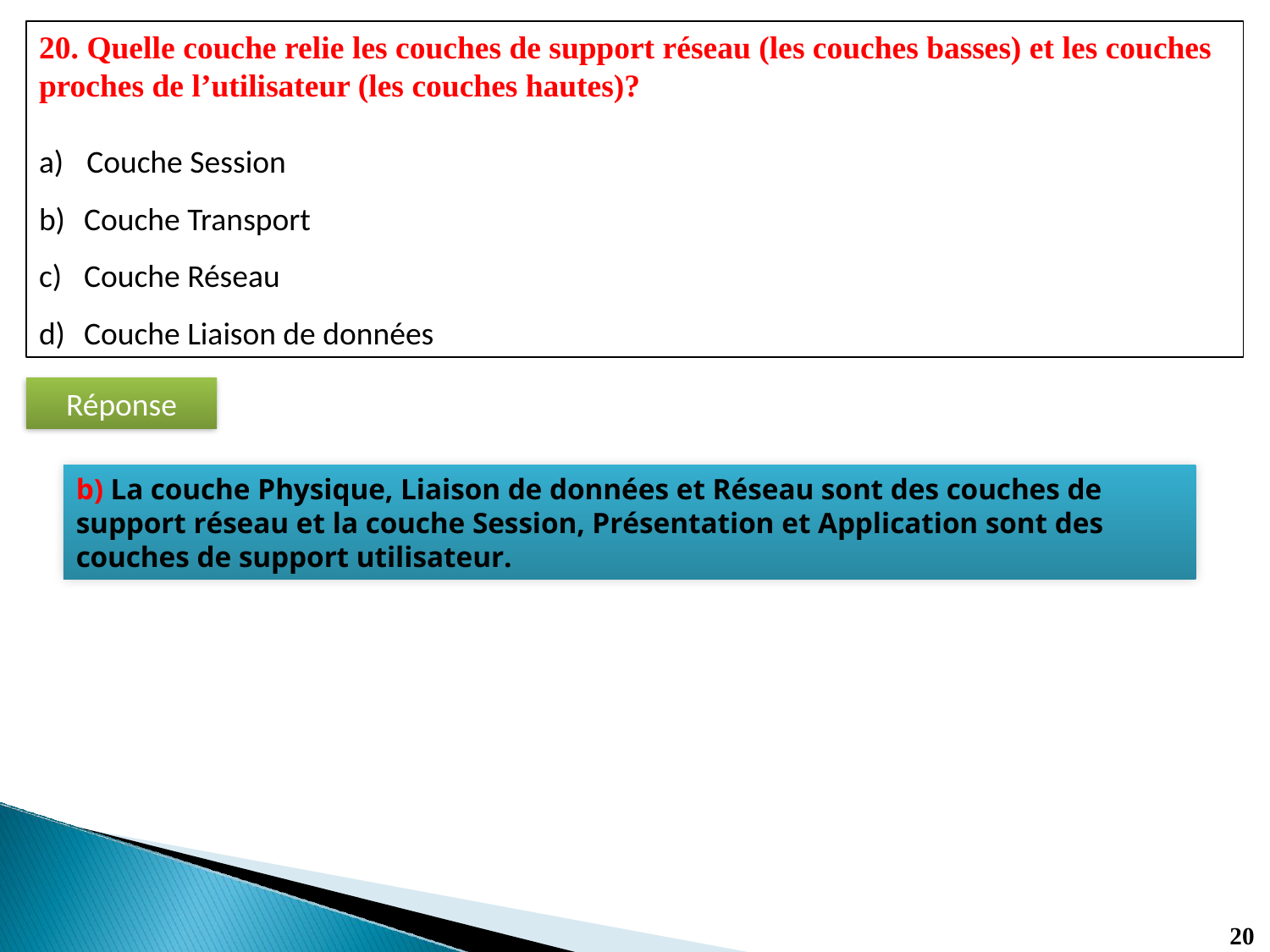

20. Quelle couche relie les couches de support réseau (les couches basses) et les couches proches de l’utilisateur (les couches hautes)?

Couche Session
Couche Transport
Couche Réseau
Couche Liaison de données
Réponse
b) La couche Physique, Liaison de données et Réseau sont des couches de support réseau et la couche Session, Présentation et Application sont des couches de support utilisateur.
20